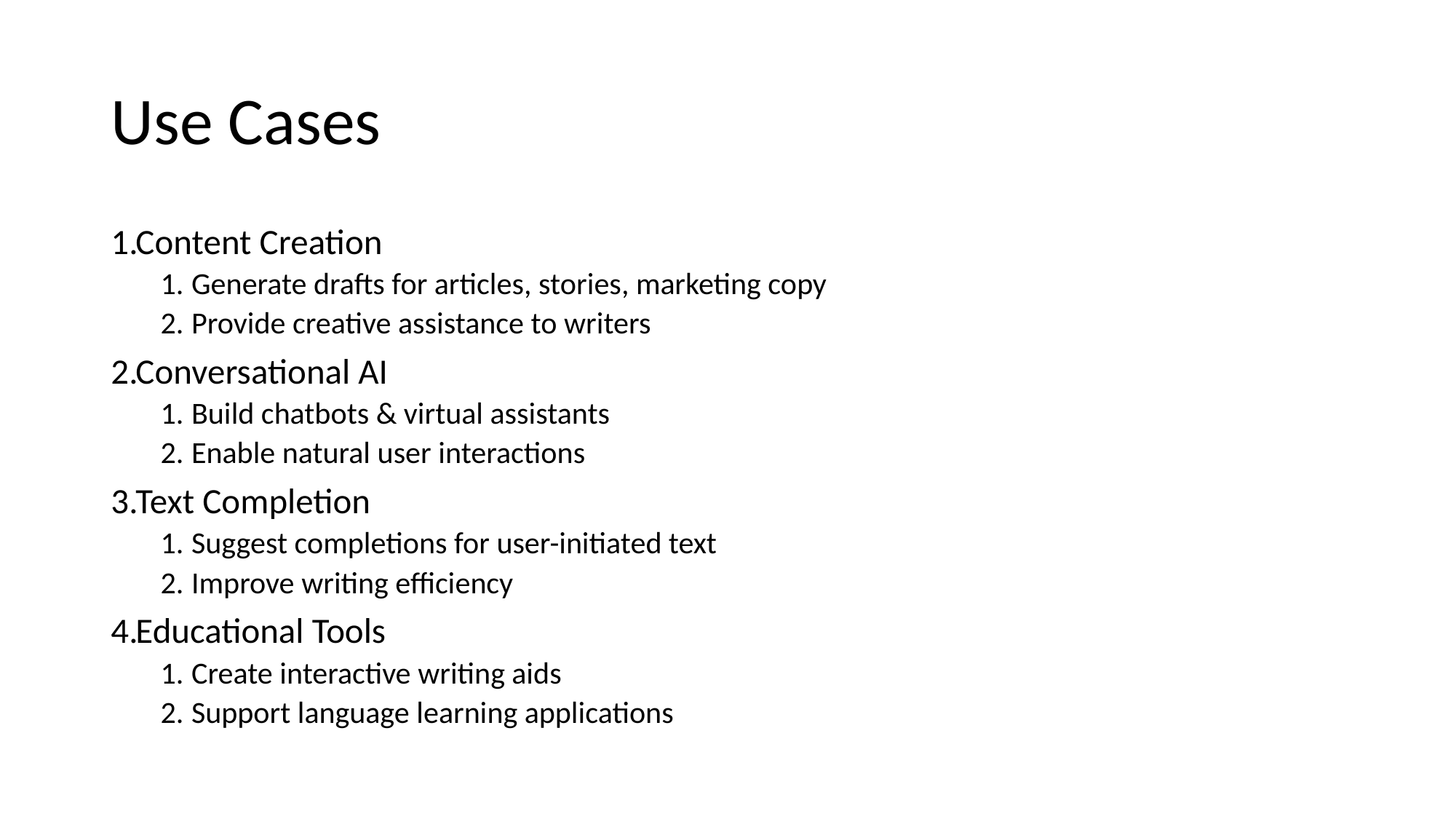

# Use Cases
Content Creation
Generate drafts for articles, stories, marketing copy
Provide creative assistance to writers
Conversational AI
Build chatbots & virtual assistants
Enable natural user interactions
Text Completion
Suggest completions for user-initiated text
Improve writing efficiency
Educational Tools
Create interactive writing aids
Support language learning applications